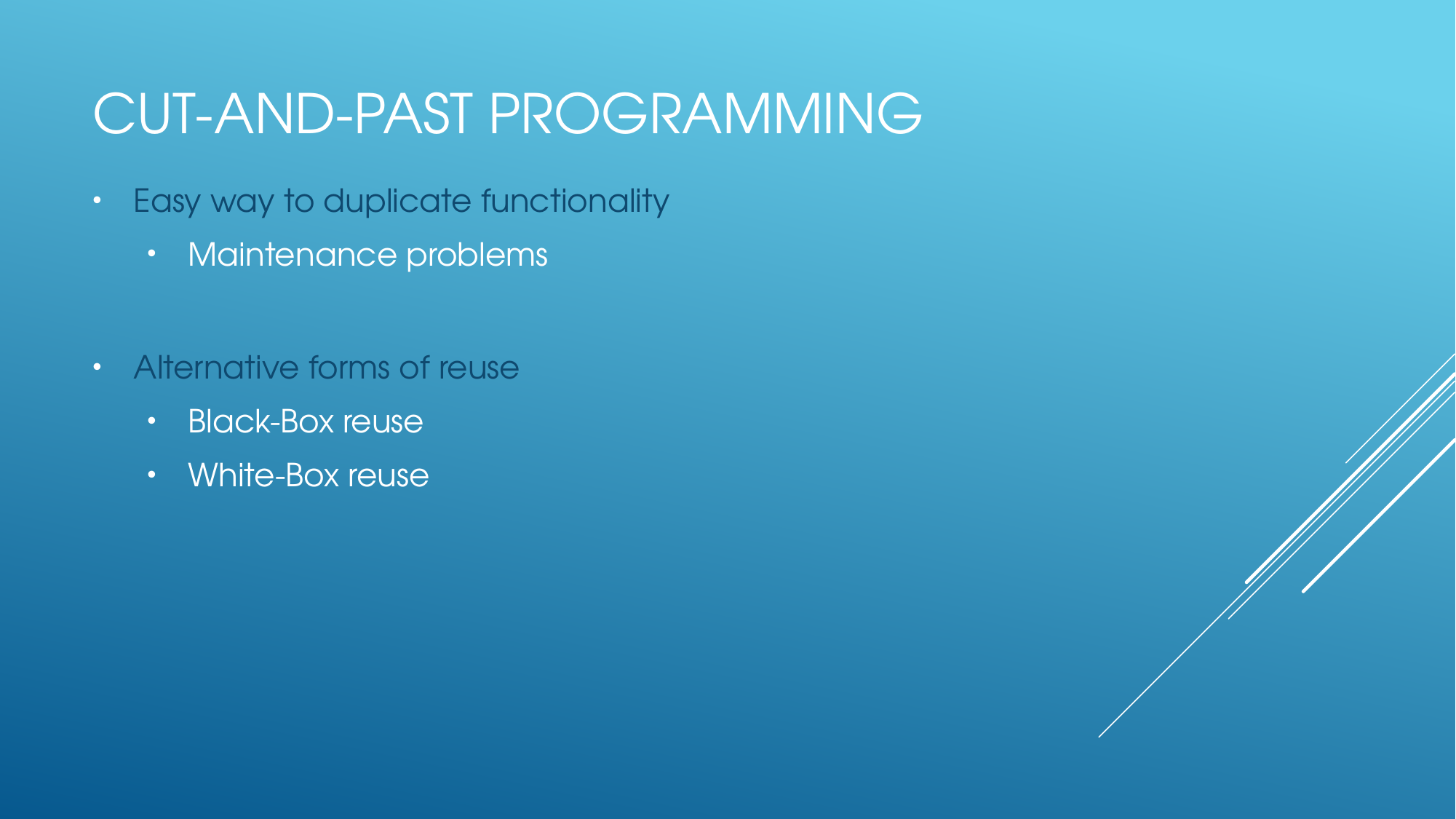

# Cut-And-past programming
Easy way to duplicate functionality
Maintenance problems

Alternative forms of reuse
Black-Box reuse
White-Box reuse